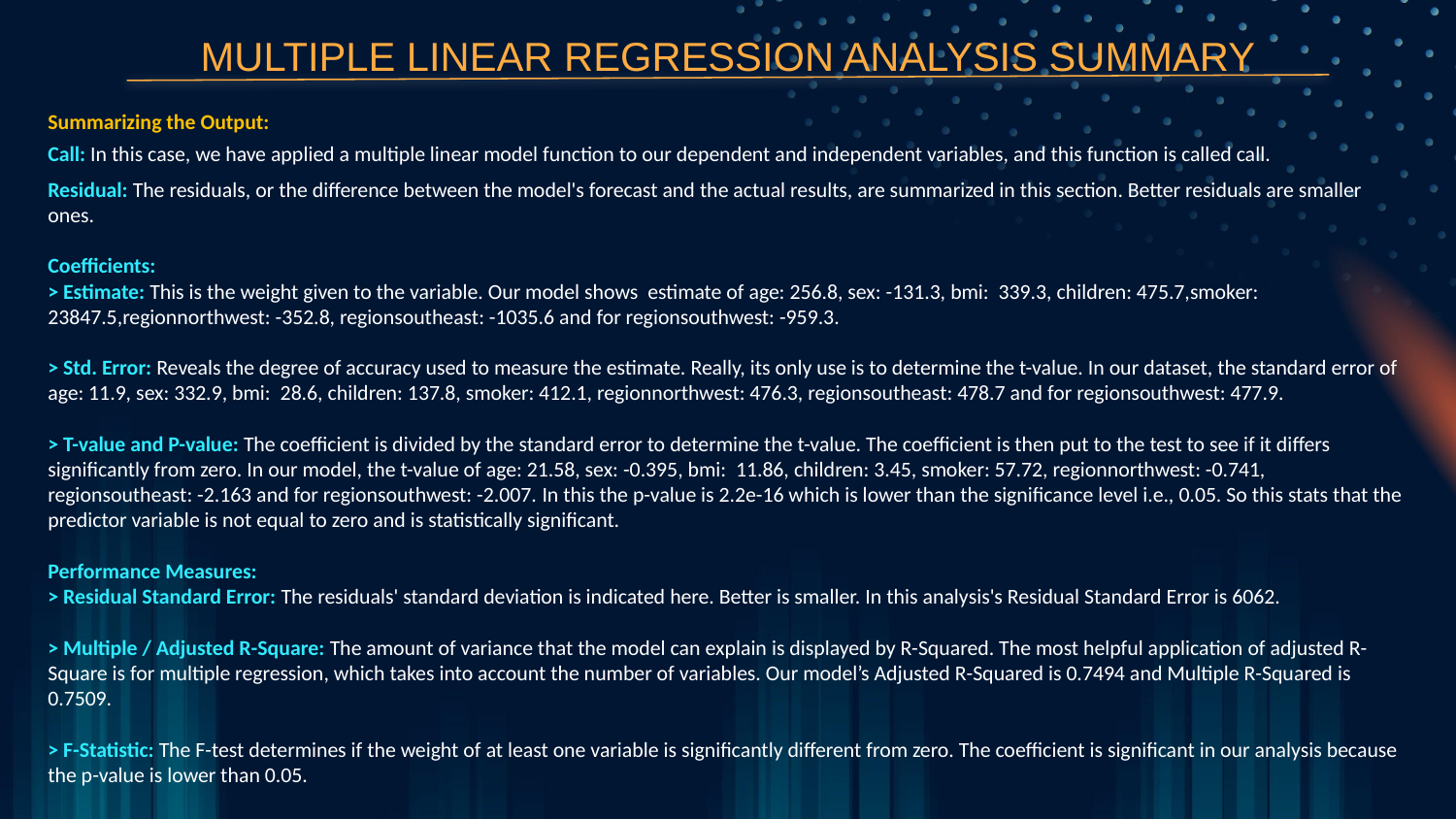

MULTIPLE LINEAR REGRESSION ANALYSIS SUMMARY
Summarizing the Output:
Call: In this case, we have applied a multiple linear model function to our dependent and independent variables, and this function is called call.
Residual: The residuals, or the difference between the model's forecast and the actual results, are summarized in this section. Better residuals are smaller ones.
Coefficients:
> Estimate: This is the weight given to the variable. Our model shows  estimate of age: 256.8, sex: -131.3, bmi:  339.3, children: 475.7,smoker: 23847.5,regionnorthwest: -352.8, regionsoutheast: -1035.6 and for regionsouthwest: -959.3.
> Std. Error: Reveals the degree of accuracy used to measure the estimate. Really, its only use is to determine the t-value. In our dataset, the standard error of age: 11.9, sex: 332.9, bmi:  28.6, children: 137.8, smoker: 412.1, regionnorthwest: 476.3, regionsoutheast: 478.7 and for regionsouthwest: 477.9.
> T-value and P-value: The coefficient is divided by the standard error to determine the t-value. The coefficient is then put to the test to see if it differs significantly from zero. In our model, the t-value of age: 21.58, sex: -0.395, bmi:  11.86, children: 3.45, smoker: 57.72, regionnorthwest: -0.741, regionsoutheast: -2.163 and for regionsouthwest: -2.007. In this the p-value is 2.2e-16 which is lower than the significance level i.e., 0.05. So this stats that the predictor variable is not equal to zero and is statistically significant.
Performance Measures:
> Residual Standard Error: The residuals' standard deviation is indicated here. Better is smaller. In this analysis's Residual Standard Error is 6062.
> Multiple / Adjusted R-Square: The amount of variance that the model can explain is displayed by R-Squared. The most helpful application of adjusted R-Square is for multiple regression, which takes into account the number of variables. Our model’s Adjusted R-Squared is 0.7494 and Multiple R-Squared is 0.7509.
> F-Statistic: The F-test determines if the weight of at least one variable is significantly different from zero. The coefficient is significant in our analysis because the p-value is lower than 0.05.